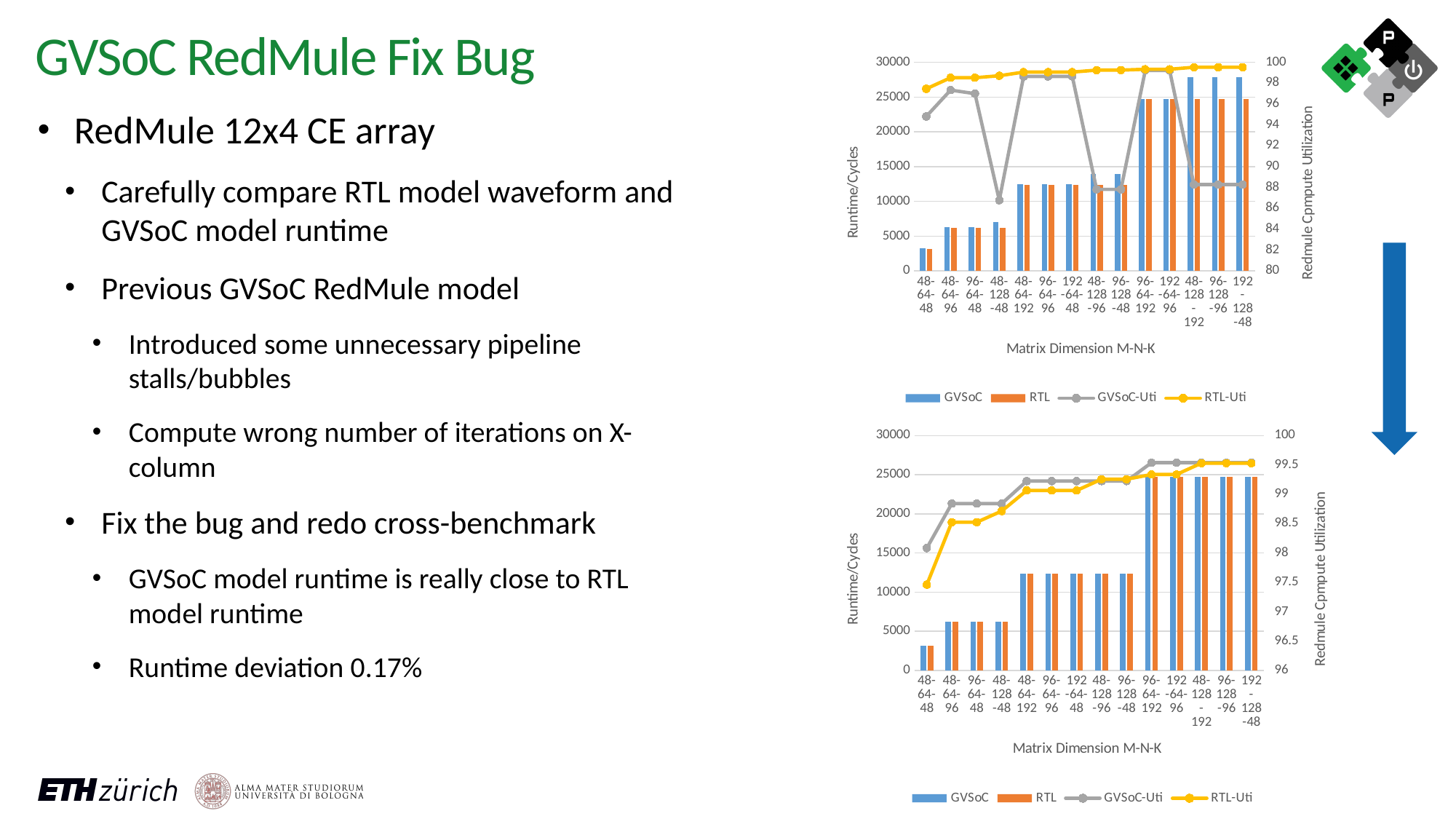

GVSoC RedMule Fix Bug

### Chart

| Category | GVSoC | RTL | GVSoC-Uti | RTL-Uti |
|---|---|---|---|---|
| 48-64-48 | 3240.0 | 3152.0 | 94.81481481481482 | 97.46192893401015 |
| 48-64-96 | 6312.0 | 6236.0 | 97.33840304182509 | 98.52469531751122 |
| 96-64-48 | 6334.0 | 6236.0 | 97.00031575623619 | 98.52469531751122 |
| 48-128-48 | 7080.0 | 6224.0 | 86.77966101694915 | 98.7146529562982 |
| 48-64-192 | 12456.0 | 12404.0 | 98.65125240847783 | 99.06481780070943 |
| 96-64-96 | 12456.0 | 12404.0 | 98.65125240847783 | 99.06481780070943 |
| 192-64-48 | 12456.0 | 12404.0 | 98.65125240847783 | 99.06481780070943 |
| 48-128-96 | 13992.0 | 12380.0 | 87.82161234991425 | 99.25686591276252 |
| 96-128-48 | 13992.0 | 12380.0 | 87.82161234991425 | 99.25686591276252 |
| 96-64-192 | 24766.0 | 24740.0 | 99.2328191875959 | 99.33710590137429 |
| 192-64-96 | 24766.0 | 24740.0 | 99.2328191875959 | 99.33710590137429 |
| 48-128-192 | 27838.0 | 24692.0 | 88.28220418133486 | 99.5302122144824 |
| 96-128-96 | 27838.0 | 24692.0 | 88.28220418133486 | 99.5302122144824 |
| 192-128-48 | 27838.0 | 24692.0 | 88.28220418133486 | 99.5302122144824 |
RedMule 12x4 CE array
Carefully compare RTL model waveform and GVSoC model runtime
Previous GVSoC RedMule model
Introduced some unnecessary pipeline stalls/bubbles
Compute wrong number of iterations on X-column
Fix the bug and redo cross-benchmark
GVSoC model runtime is really close to RTL model runtime
Runtime deviation 0.17%

### Chart

| Category | GVSoC | RTL | GVSoC-Uti | RTL-Uti |
|---|---|---|---|---|
| 48-64-48 | 3132.0 | 3152.0 | 98.08429118773945 | 97.46192893401015 |
| 48-64-96 | 6216.0 | 6236.0 | 98.84169884169883 | 98.52469531751122 |
| 96-64-48 | 6216.0 | 6236.0 | 98.84169884169883 | 98.52469531751122 |
| 48-128-48 | 6216.0 | 6224.0 | 98.84169884169883 | 98.7146529562982 |
| 48-64-192 | 12384.0 | 12404.0 | 99.2248062015504 | 99.06481780070943 |
| 96-64-96 | 12384.0 | 12404.0 | 99.2248062015504 | 99.06481780070943 |
| 192-64-48 | 12384.0 | 12404.0 | 99.2248062015504 | 99.06481780070943 |
| 48-128-96 | 12384.0 | 12380.0 | 99.2248062015504 | 99.25686591276252 |
| 96-128-48 | 12384.0 | 12380.0 | 99.2248062015504 | 99.25686591276252 |
| 96-64-192 | 24690.0 | 24740.0 | 99.5382746051033 | 99.33710590137429 |
| 192-64-96 | 24690.0 | 24740.0 | 99.5382746051033 | 99.33710590137429 |
| 48-128-192 | 24690.0 | 24692.0 | 99.5382746051033 | 99.5302122144824 |
| 96-128-96 | 24690.0 | 24692.0 | 99.5382746051033 | 99.5302122144824 |
| 192-128-48 | 24690.0 | 24692.0 | 99.5382746051033 | 99.5302122144824 |